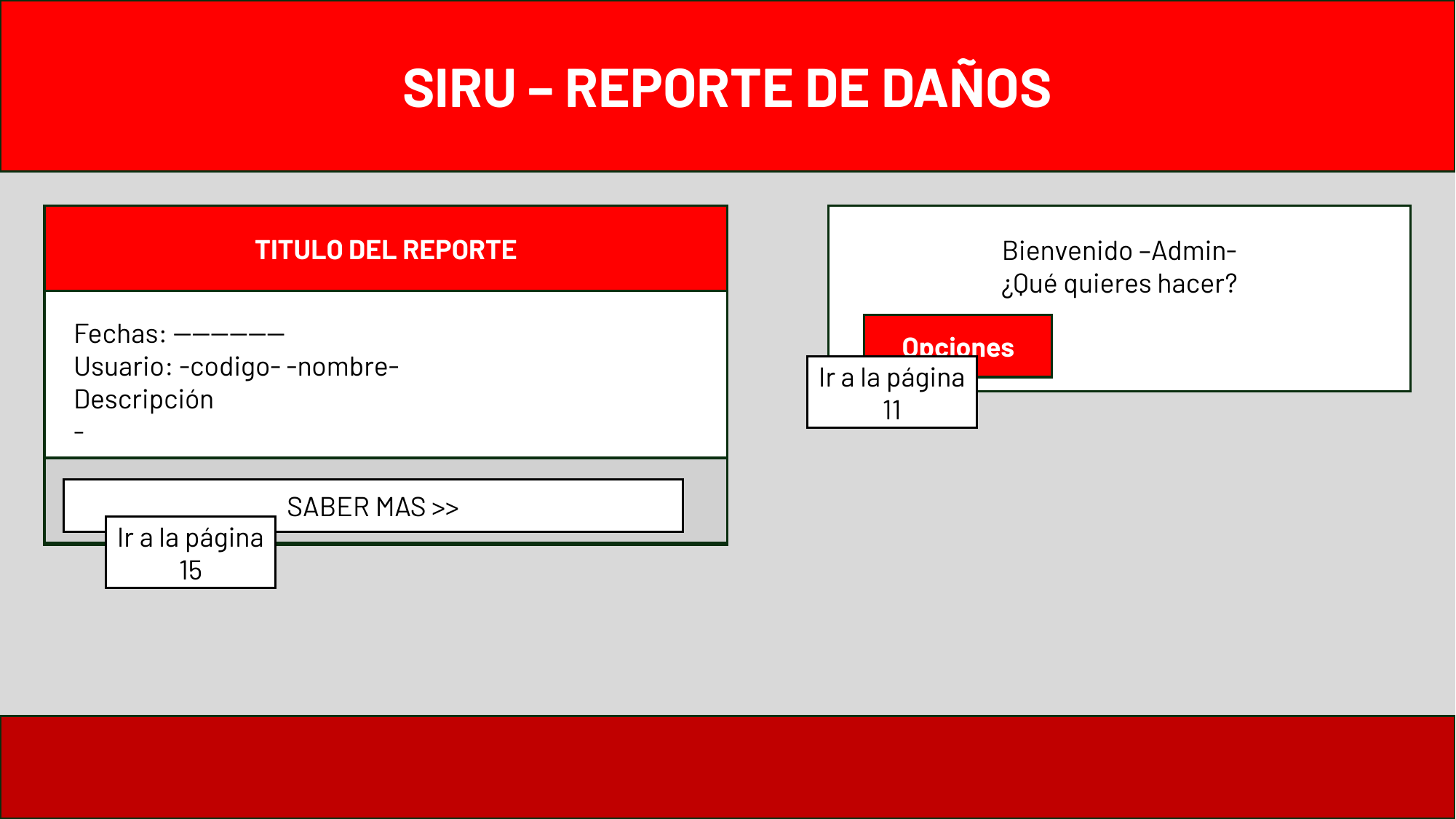

SIRU – REPORTE DE DAÑOS

Bienvenido –Admin-
¿Qué quieres hacer?

TITULO DEL REPORTE
Fechas: ------------
Usuario: -codigo- -nombre-
Descripción
-
-
Opciones
Ir a la página 11

SABER MAS >>
Ir a la página 15